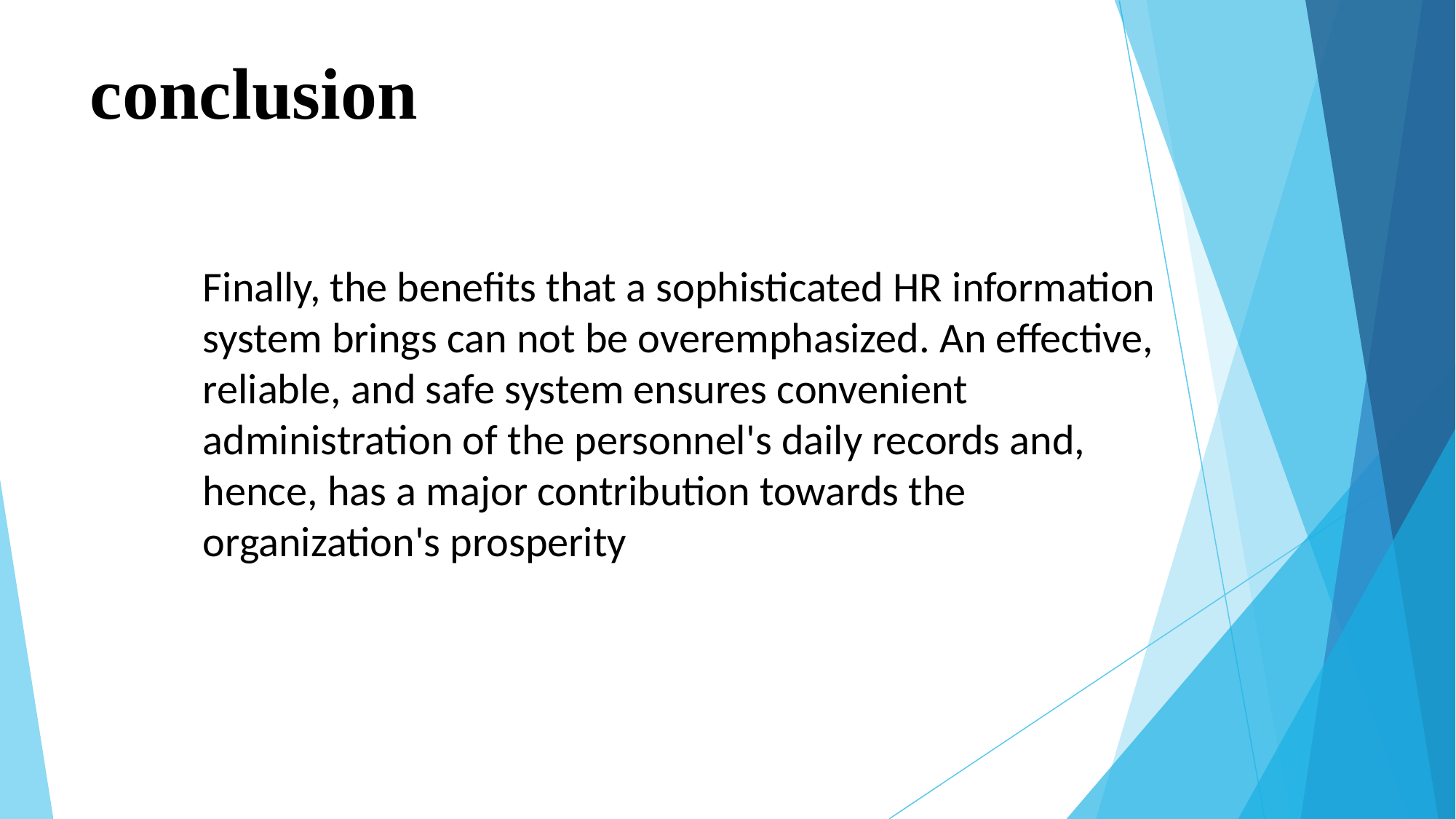

# conclusion
Finally, the benefits that a sophisticated HR information system brings can not be overemphasized. An effective, reliable, and safe system ensures convenient administration of the personnel's daily records and, hence, has a major contribution towards the organization's prosperity